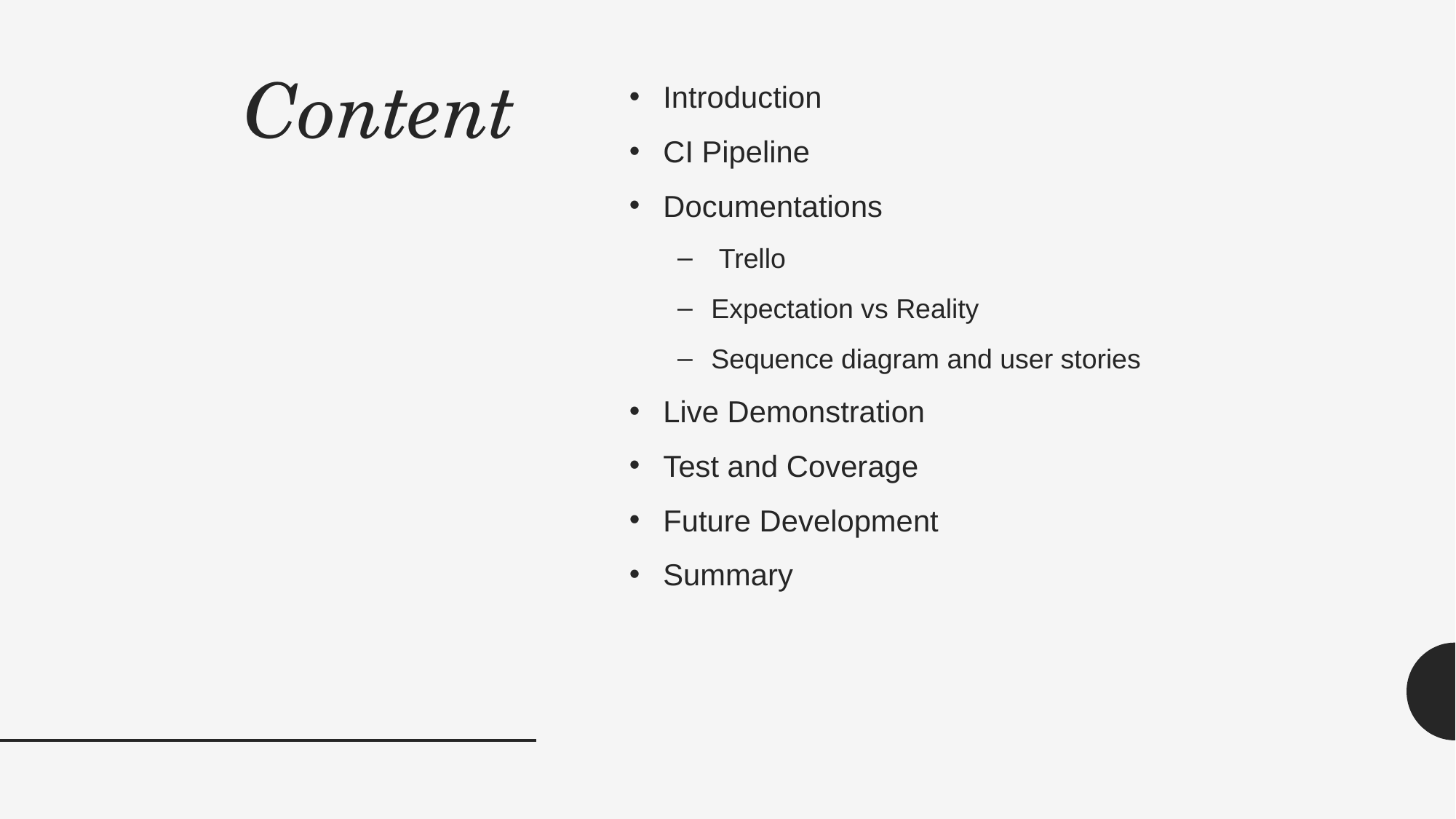

# Content
Introduction
CI Pipeline
Documentations
 Trello
Expectation vs Reality
Sequence diagram and user stories
Live Demonstration
Test and Coverage
Future Development
Summary